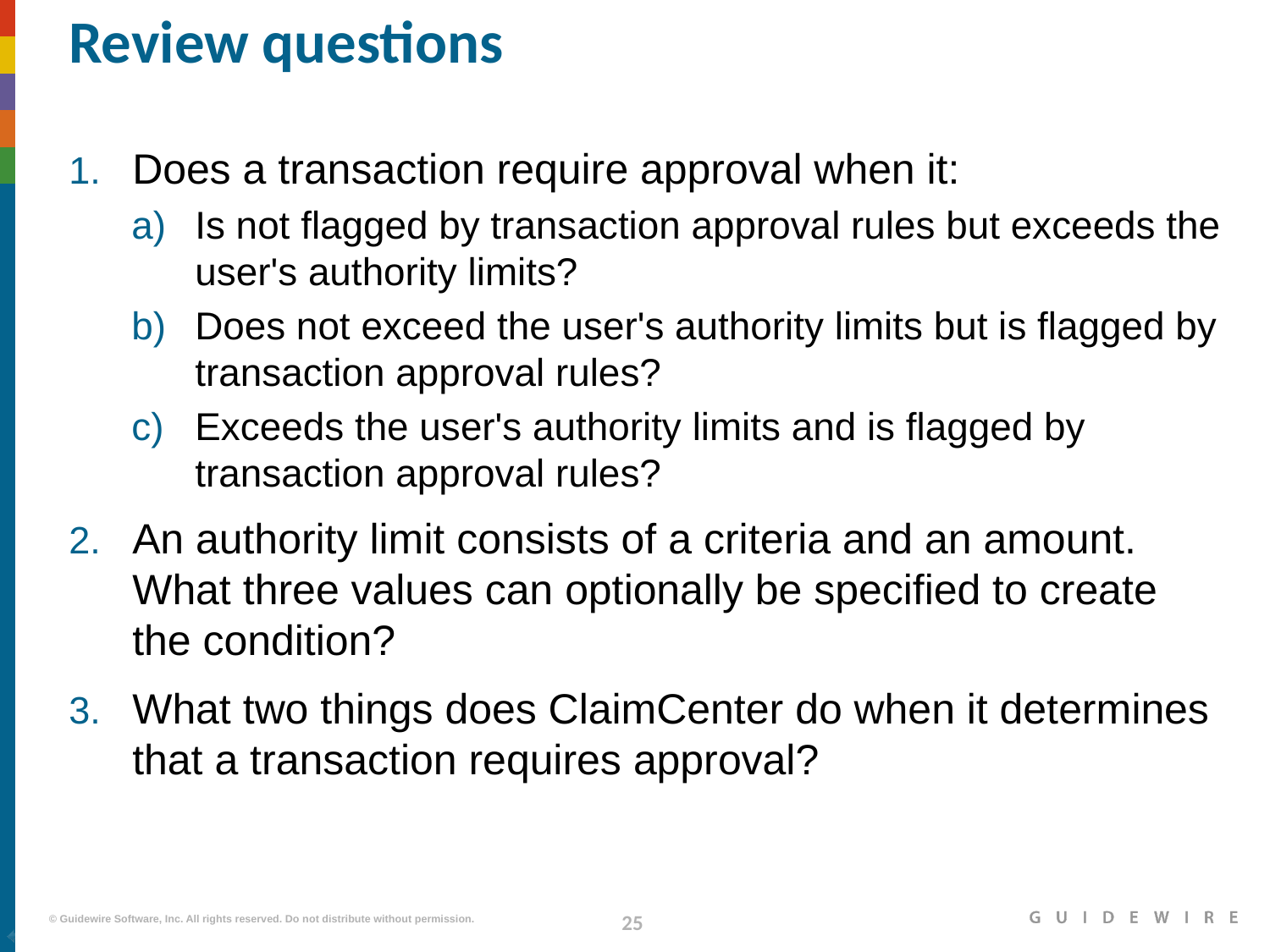

# Review questions
Does a transaction require approval when it:
Is not flagged by transaction approval rules but exceeds the user's authority limits?
Does not exceed the user's authority limits but is flagged by transaction approval rules?
Exceeds the user's authority limits and is flagged by transaction approval rules?
An authority limit consists of a criteria and an amount. What three values can optionally be specified to create the condition?
What two things does ClaimCenter do when it determines that a transaction requires approval?
|EOS~025|